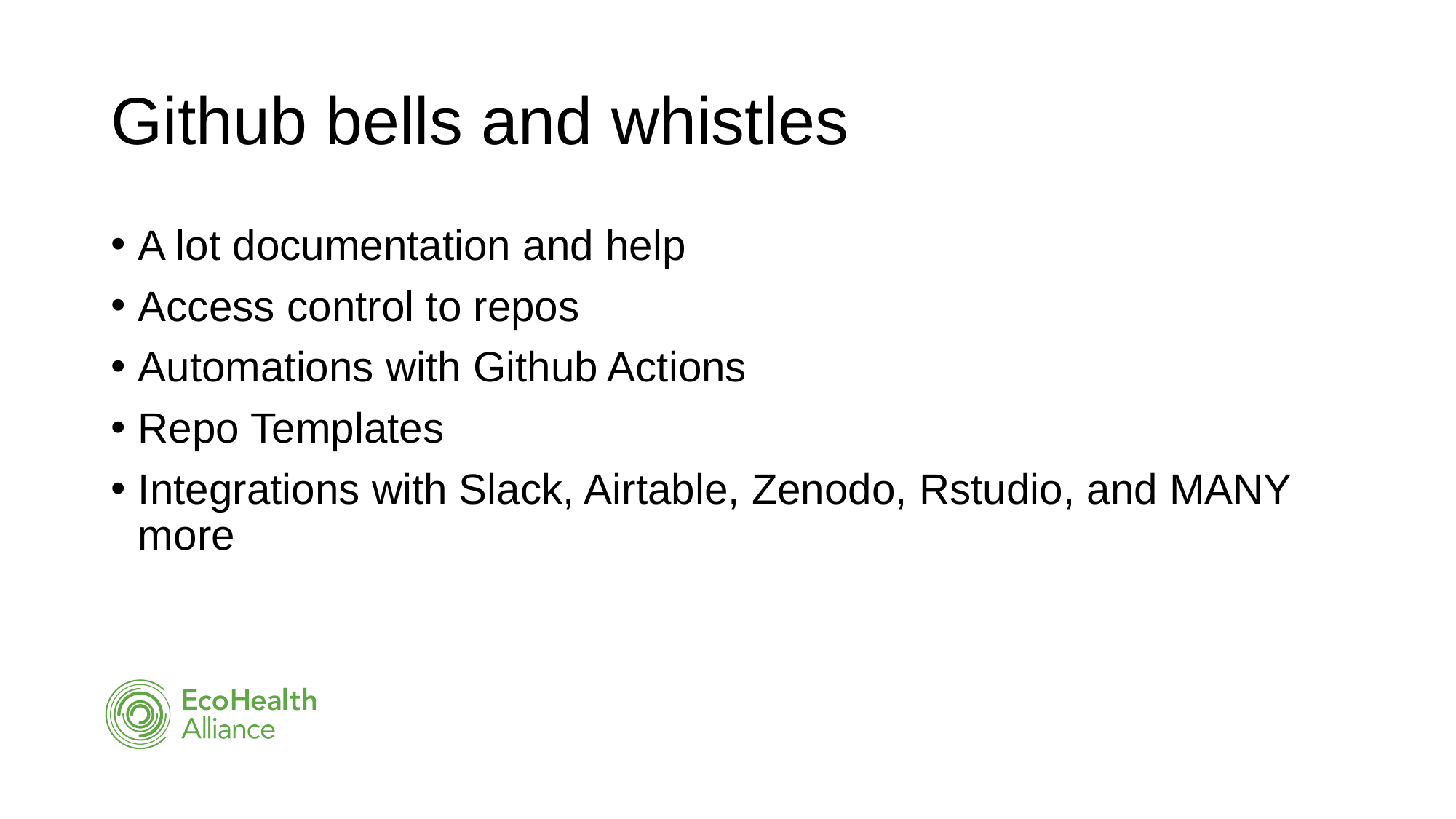

# Github bells and whistles
A lot documentation and help
Access control to repos
Automations with Github Actions
Repo Templates
Integrations with Slack, Airtable, Zenodo, Rstudio, and MANY more